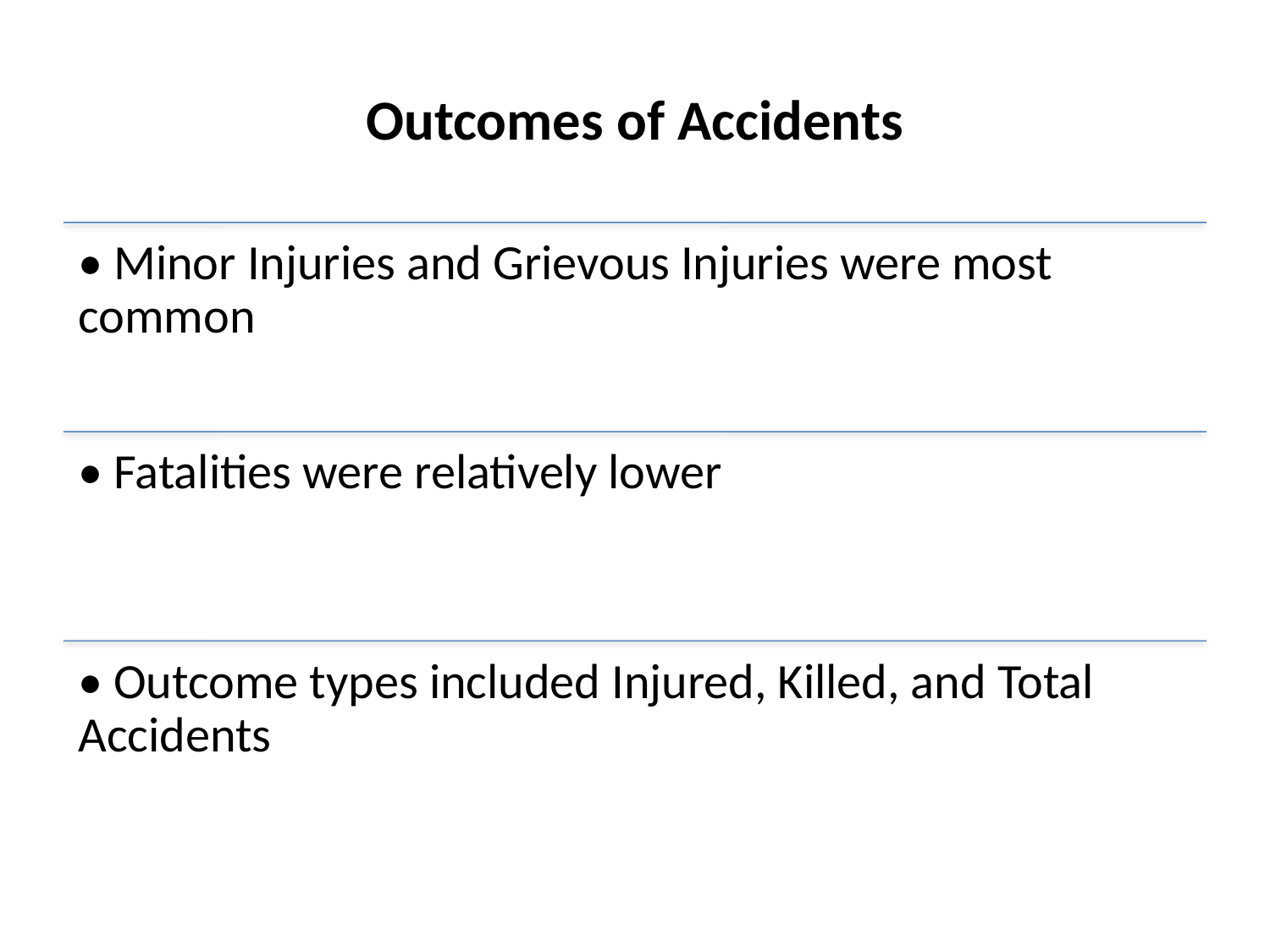

# Outcomes of Accidents
• Minor Injuries and Grievous Injuries were most common
• Fatalities were relatively lower
• Outcome types included Injured, Killed, and Total Accidents